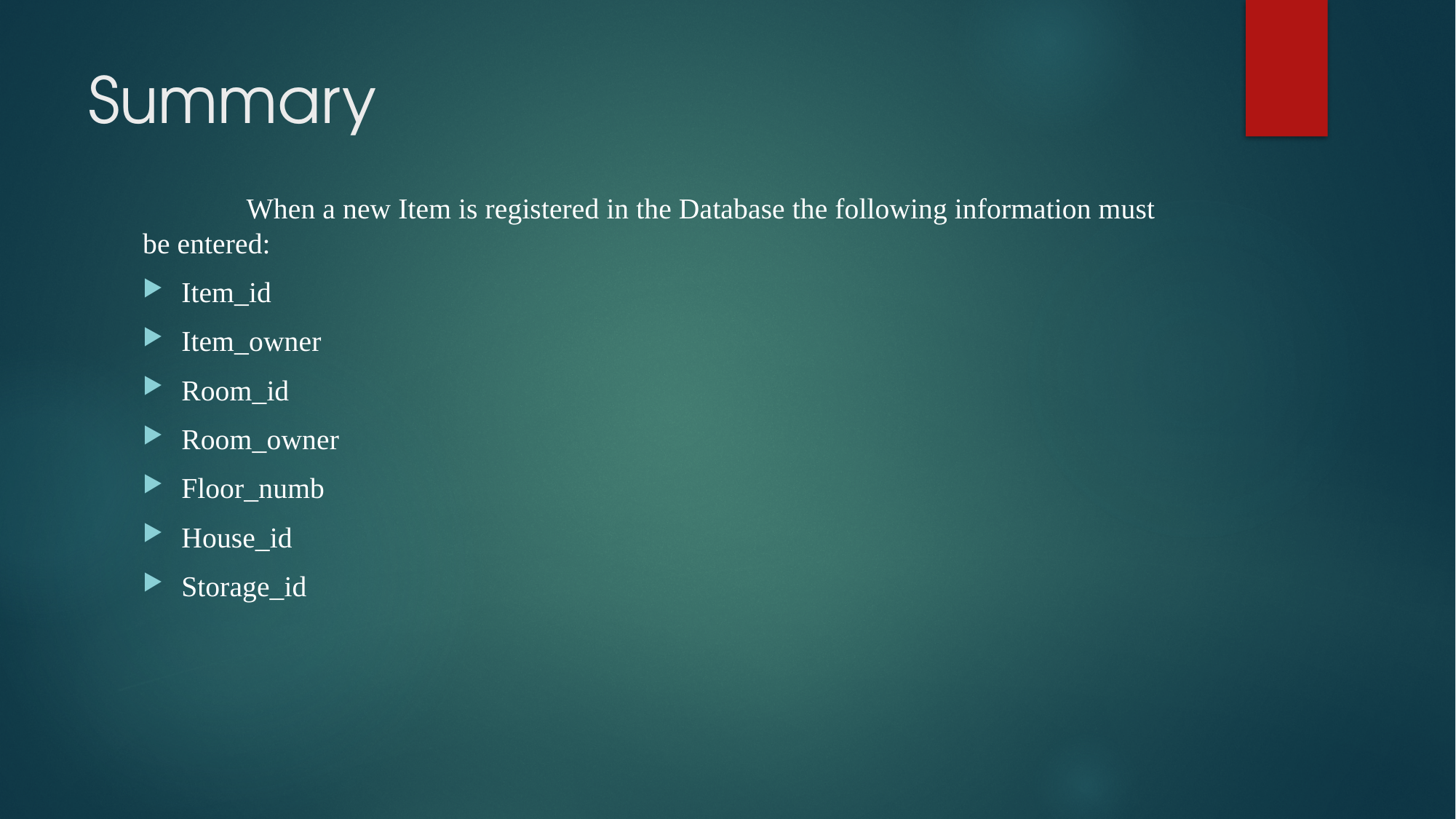

# Summary
	When a new Item is registered in the Database the following information must be entered:
Item_id
Item_owner
Room_id
Room_owner
Floor_numb
House_id
Storage_id